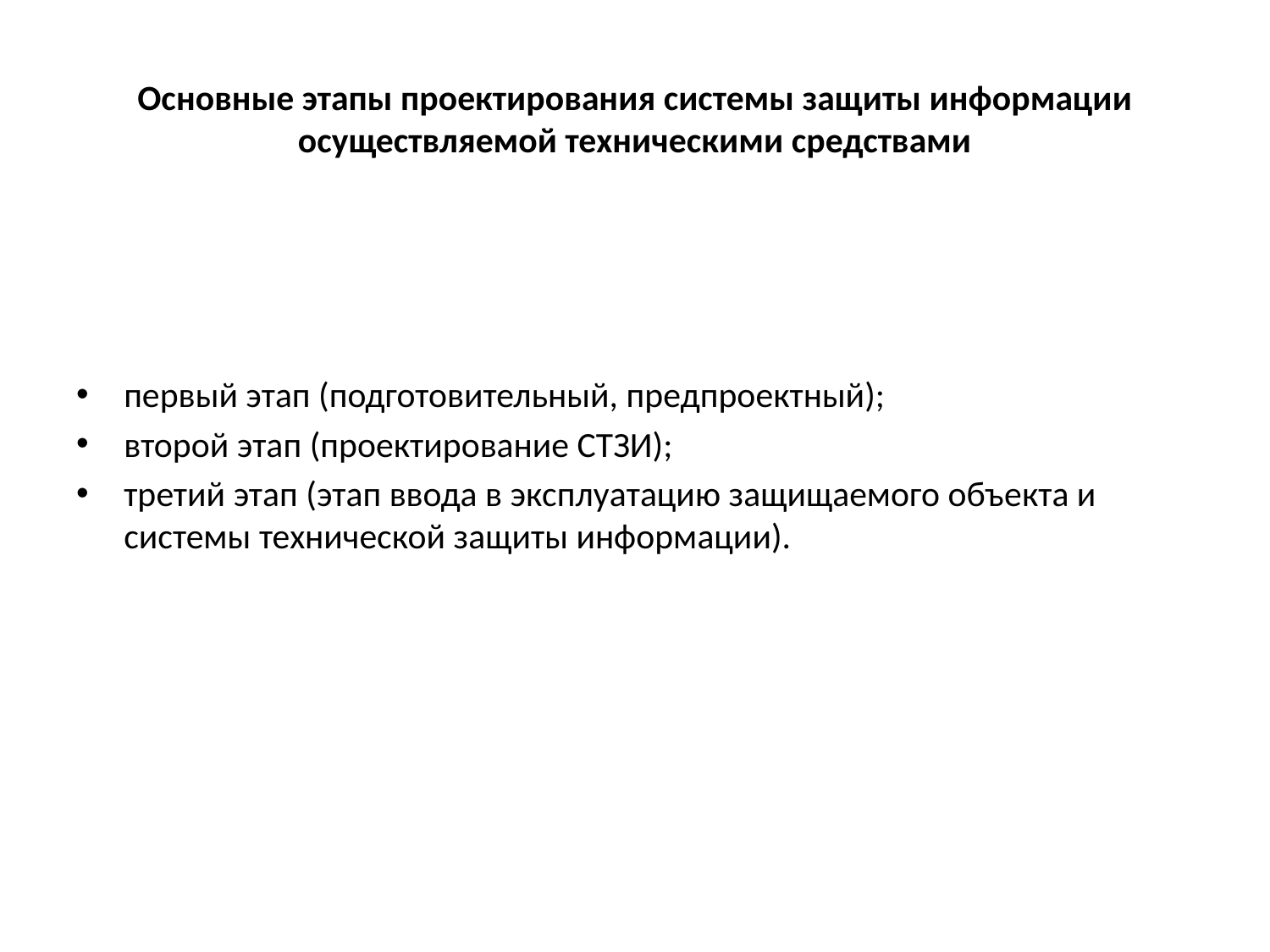

# Основные этапы проектирования системы защиты информации осуществляемой техническими средствами
первый этап (подготовительный, предпроектный);
второй этап (проектирование СТЗИ);
третий этап (этап ввода в эксплуатацию защищаемого объекта и системы технической защиты информации).